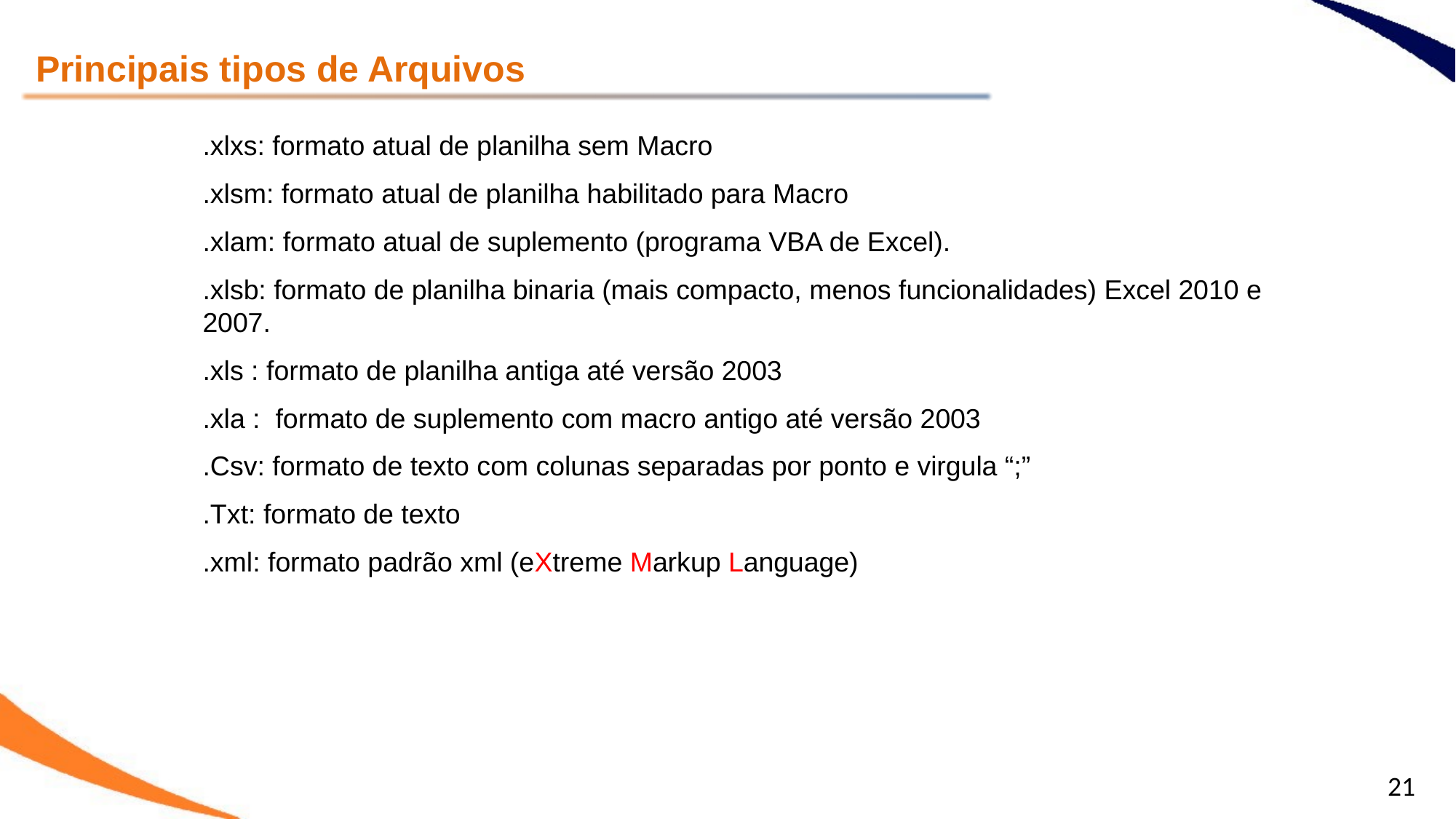

Principais tipos de Arquivos
.xlxs: formato atual de planilha sem Macro
.xlsm: formato atual de planilha habilitado para Macro
.xlam: formato atual de suplemento (programa VBA de Excel).
.xlsb: formato de planilha binaria (mais compacto, menos funcionalidades) Excel 2010 e 2007.
.xls : formato de planilha antiga até versão 2003
.xla :  formato de suplemento com macro antigo até versão 2003
.Csv: formato de texto com colunas separadas por ponto e virgula “;”
.Txt: formato de texto
.xml: formato padrão xml (eXtreme Markup Language)